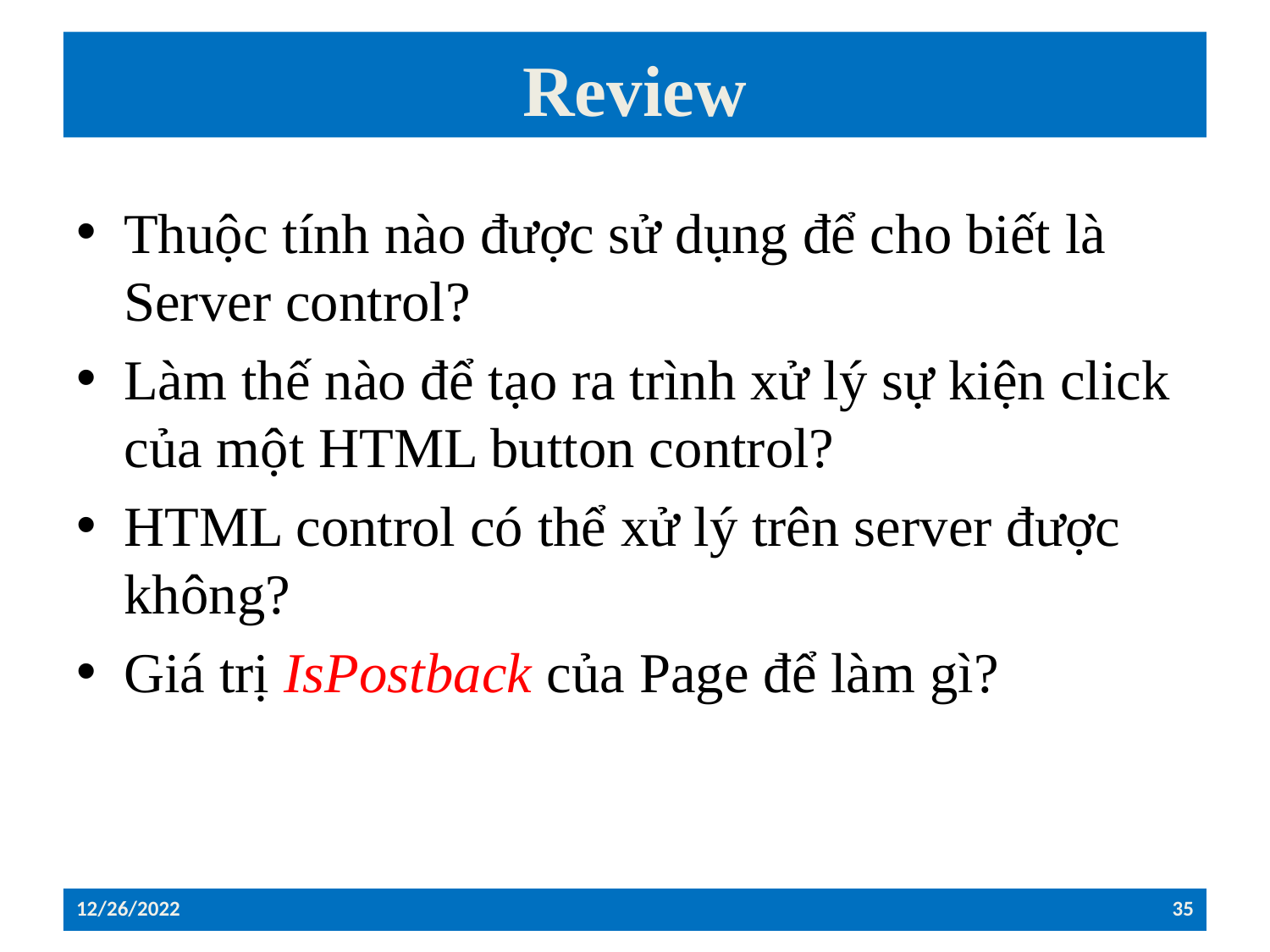

# Review
Thuộc tính nào được sử dụng để cho biết là Server control?
Làm thế nào để tạo ra trình xử lý sự kiện click của một HTML button control?
HTML control có thể xử lý trên server được không?
Giá trị IsPostback của Page để làm gì?
12/26/2022

35